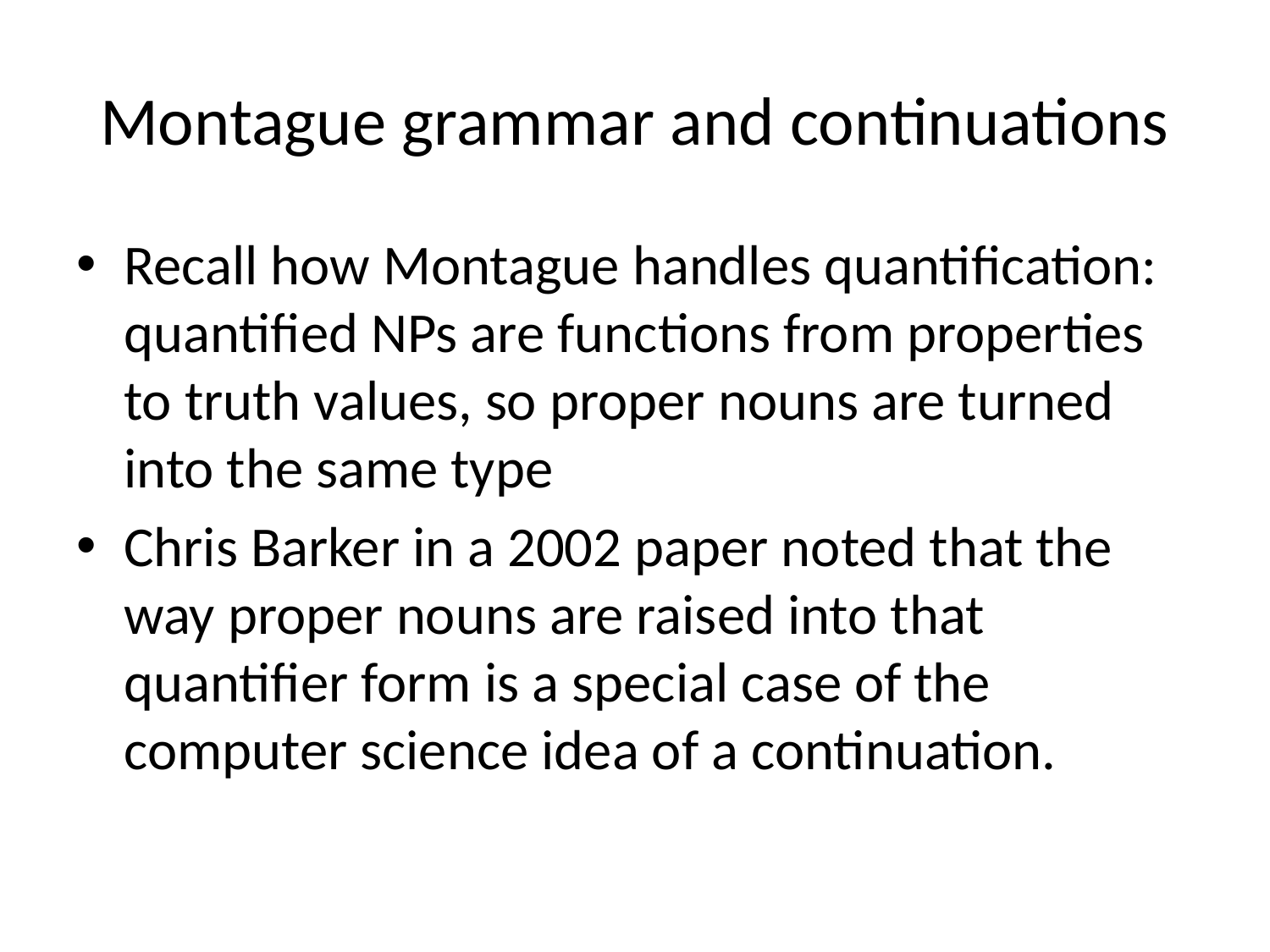

# Montague grammar and continuations
Recall how Montague handles quantification: quantified NPs are functions from properties to truth values, so proper nouns are turned into the same type
Chris Barker in a 2002 paper noted that the way proper nouns are raised into that quantifier form is a special case of the computer science idea of a continuation.